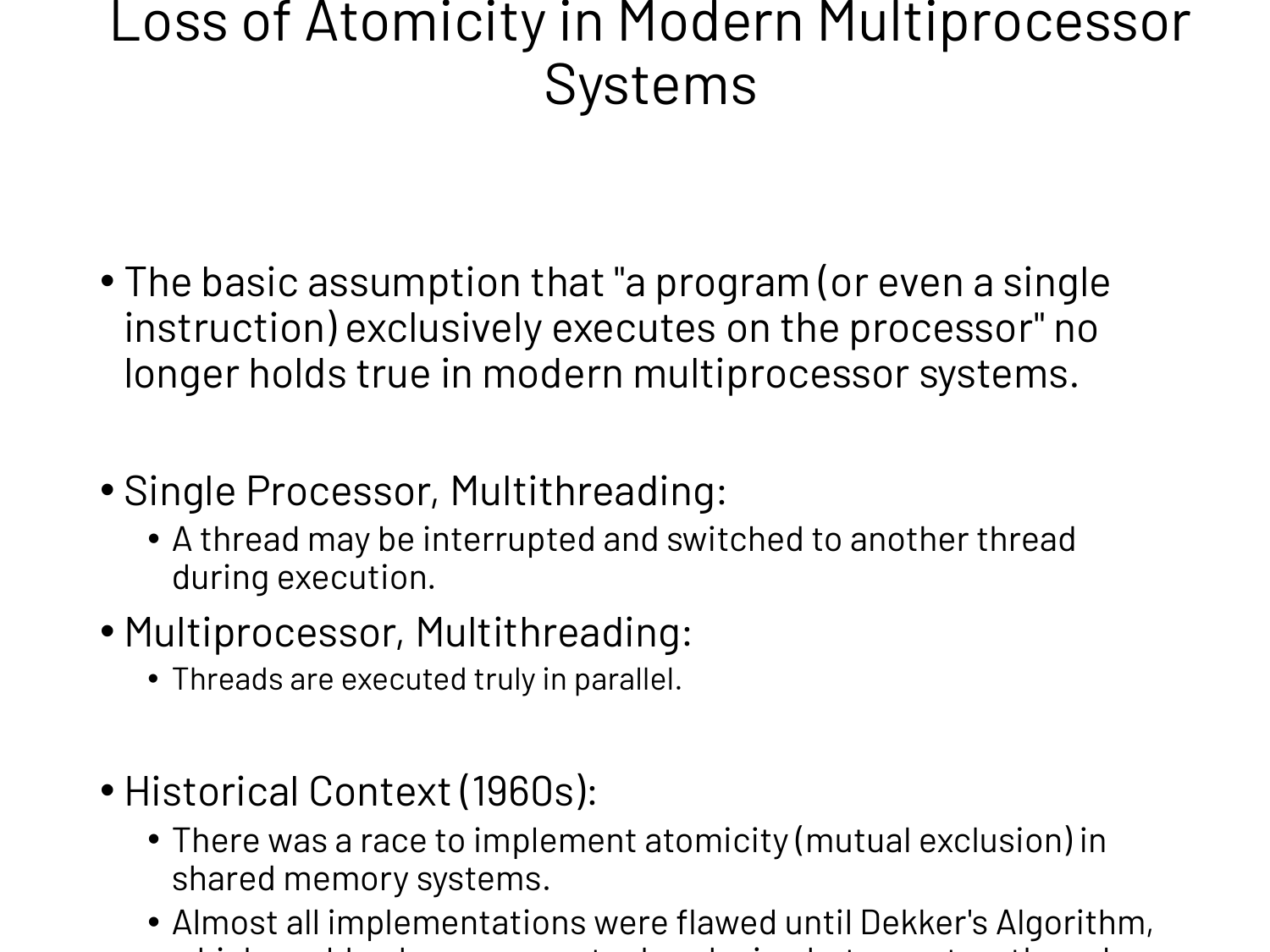

# Loss of Atomicity in Modern Multiprocessor Systems
The basic assumption that "a program (or even a single instruction) exclusively executes on the processor" no longer holds true in modern multiprocessor systems.

Single Processor, Multithreading:
A thread may be interrupted and switched to another thread during execution.
Multiprocessor, Multithreading:
Threads are executed truly in parallel.

Historical Context (1960s):
There was a race to implement atomicity (mutual exclusion) in shared memory systems.
Almost all implementations were flawed until Dekker's Algorithm, which could only ensure mutual exclusion between two threads.